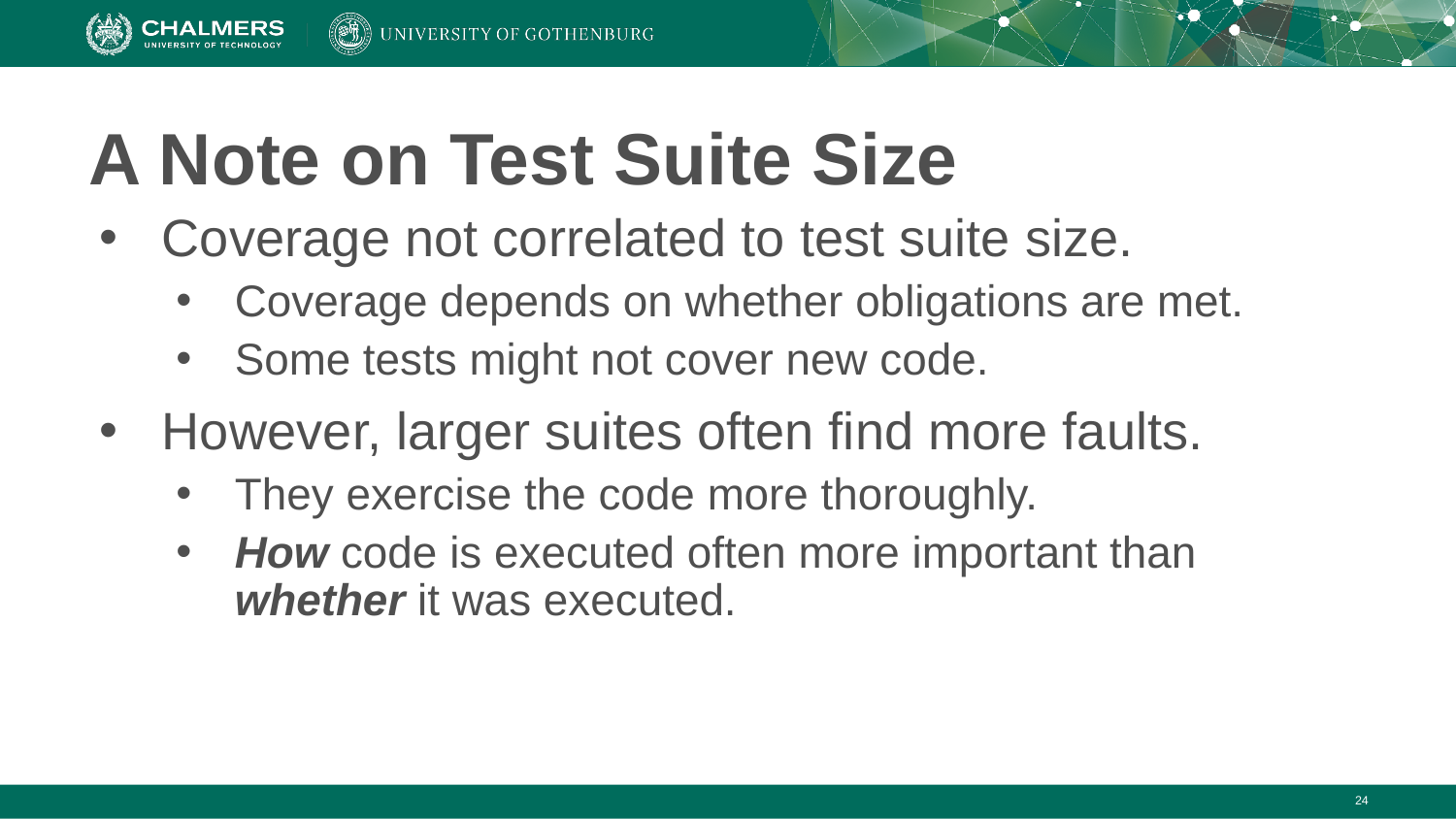

# A Note on Test Suite Size
Coverage not correlated to test suite size.
Coverage depends on whether obligations are met.
Some tests might not cover new code.
However, larger suites often find more faults.
They exercise the code more thoroughly.
How code is executed often more important than whether it was executed.
24